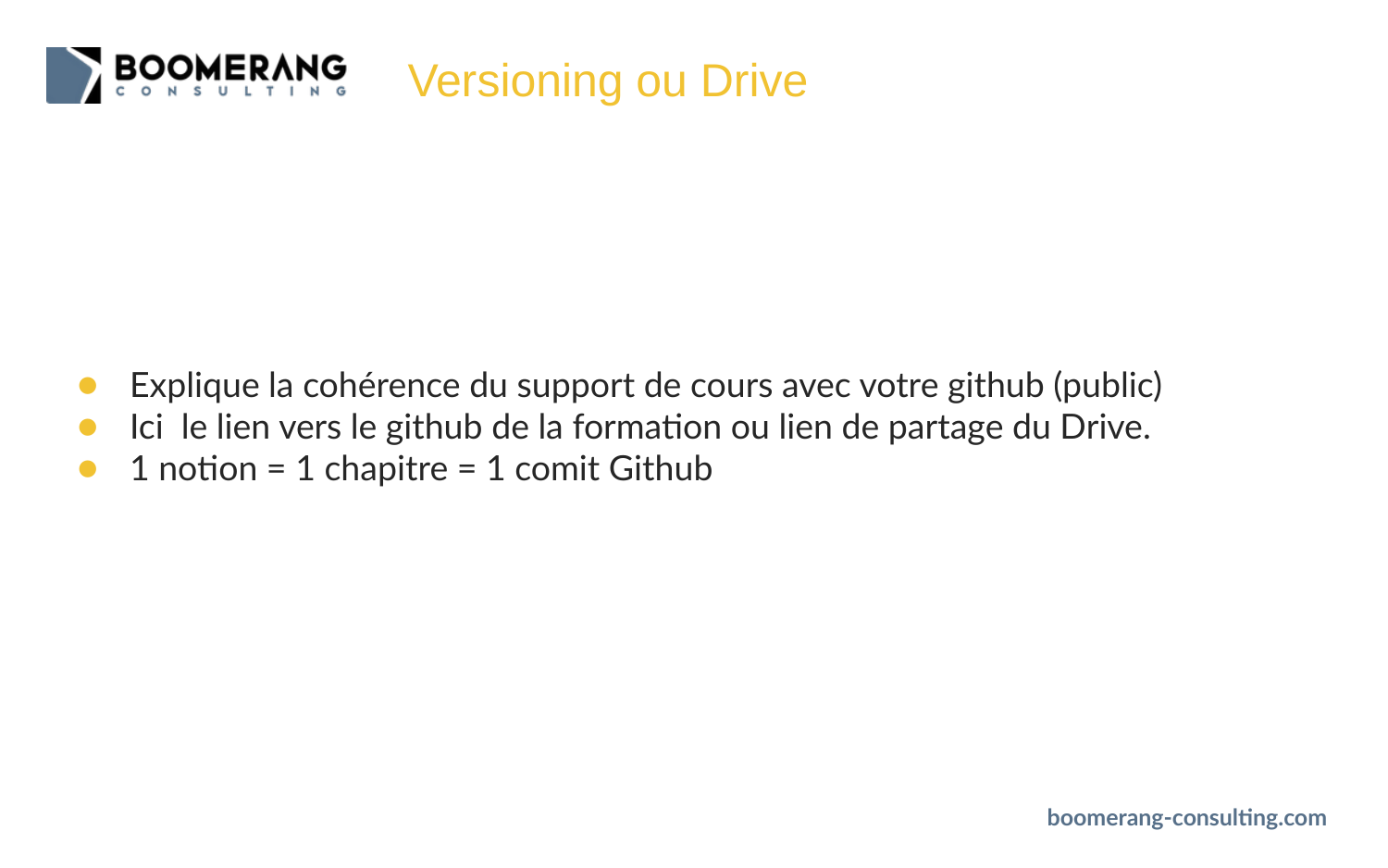

# Versioning ou Drive
Explique la cohérence du support de cours avec votre github (public)
Ici  le lien vers le github de la formation ou lien de partage du Drive.
1 notion = 1 chapitre = 1 comit Github